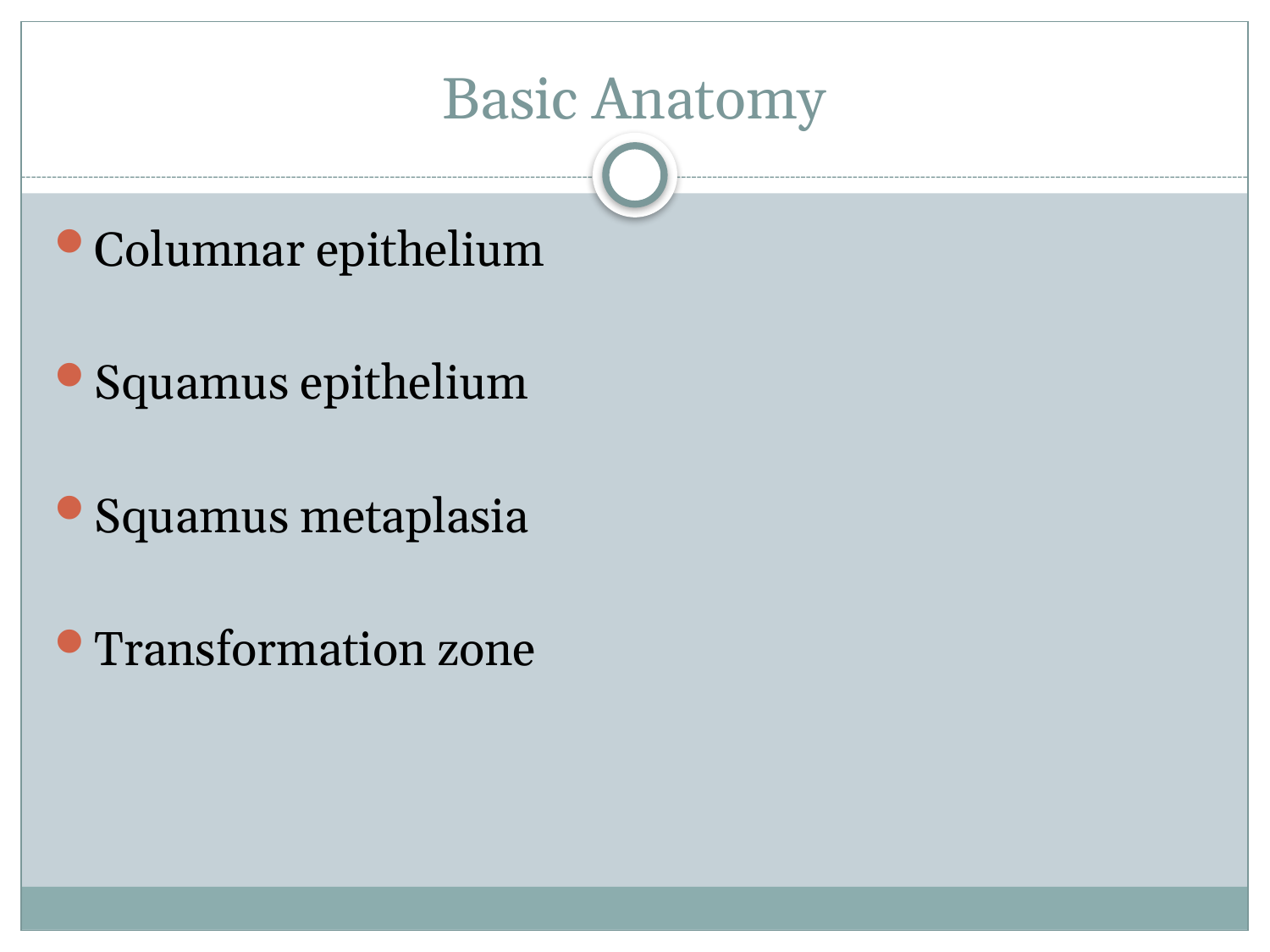

# Basic Anatomy
Columnar epithelium

Squamus epithelium

Squamus metaplasia

Transformation zone